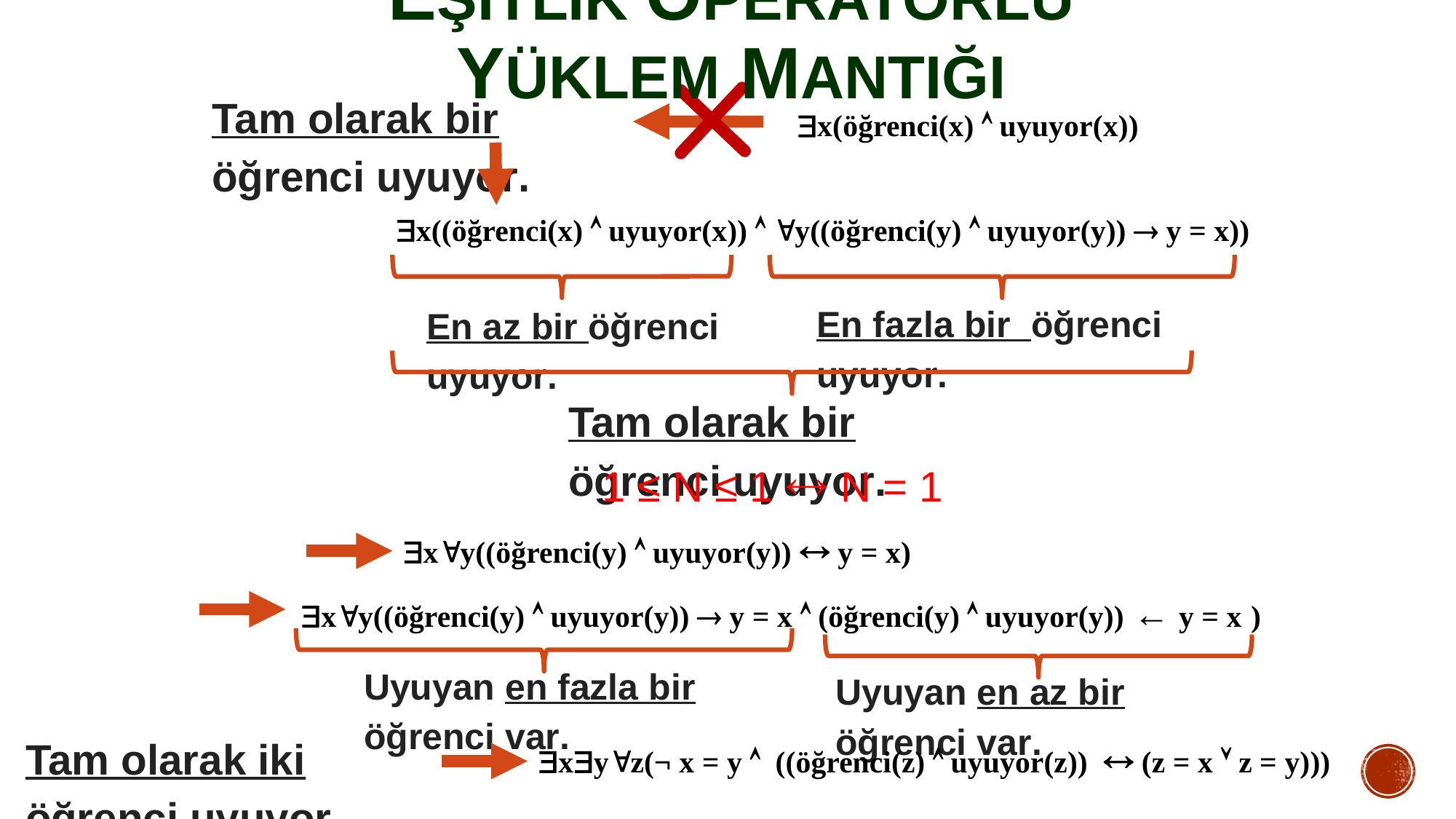

Eşitlik operatörlü yüklem mantığı

Tam olarak bir öğrenci uyuyor.
∃x(öğrenci(x) ∧ uyuyor(x))

∃x((öğrenci(x) ∧ uyuyor(x)) ∧ ∀y((öğrenci(y) ∧ uyuyor(y)) → y = x))
En fazla bir  öğrenci uyuyor.
En az bir öğrenci uyuyor.
Tam olarak bir öğrenci uyuyor.

1 ≤ N ≤ 1 ↔ N = 1
∃x∀y((öğrenci(y) ∧ uyuyor(y)) ↔ y = x)
∃x∀y((öğrenci(y) ∧ uyuyor(y)) → y = x ∧ (öğrenci(y) ∧ uyuyor(y)) ← y = x )
Uyuyan en fazla bir öğrenci var.
Uyuyan en az bir öğrenci var.
Tam olarak iki öğrenci uyuyor.
∃x∃y∀z(¬ x = y ∧  ((öğrenci(z) ∧ uyuyor(z))  ↔ (z = x ∨ z = y)))